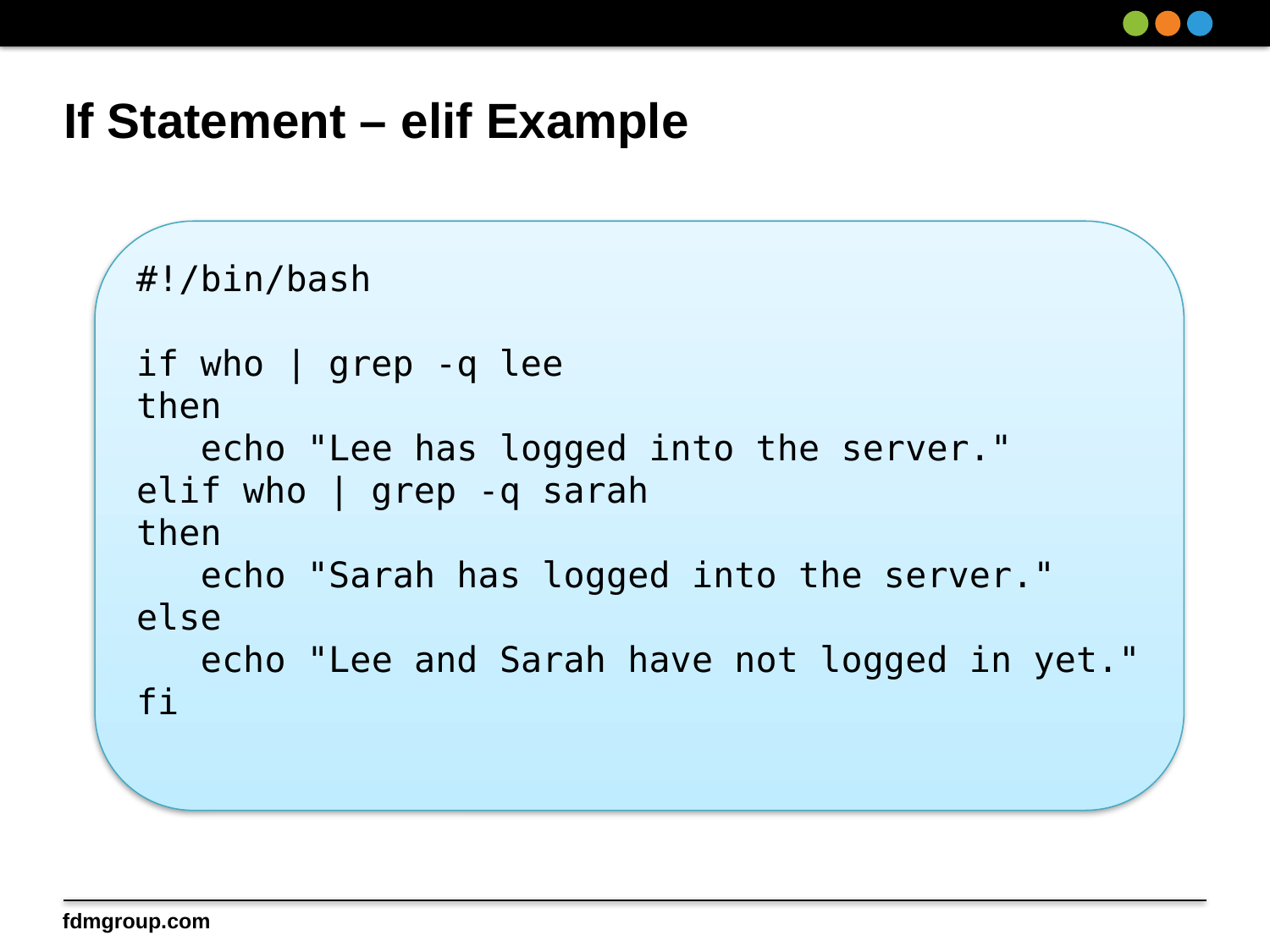

# If Statement – elif Example
#!/bin/bash

if who | grep -q lee
then
   echo "Lee has logged into the server."
elif who | grep -q sarah
then
   echo "Sarah has logged into the server."
else
   echo "Lee and Sarah have not logged in yet."
fi